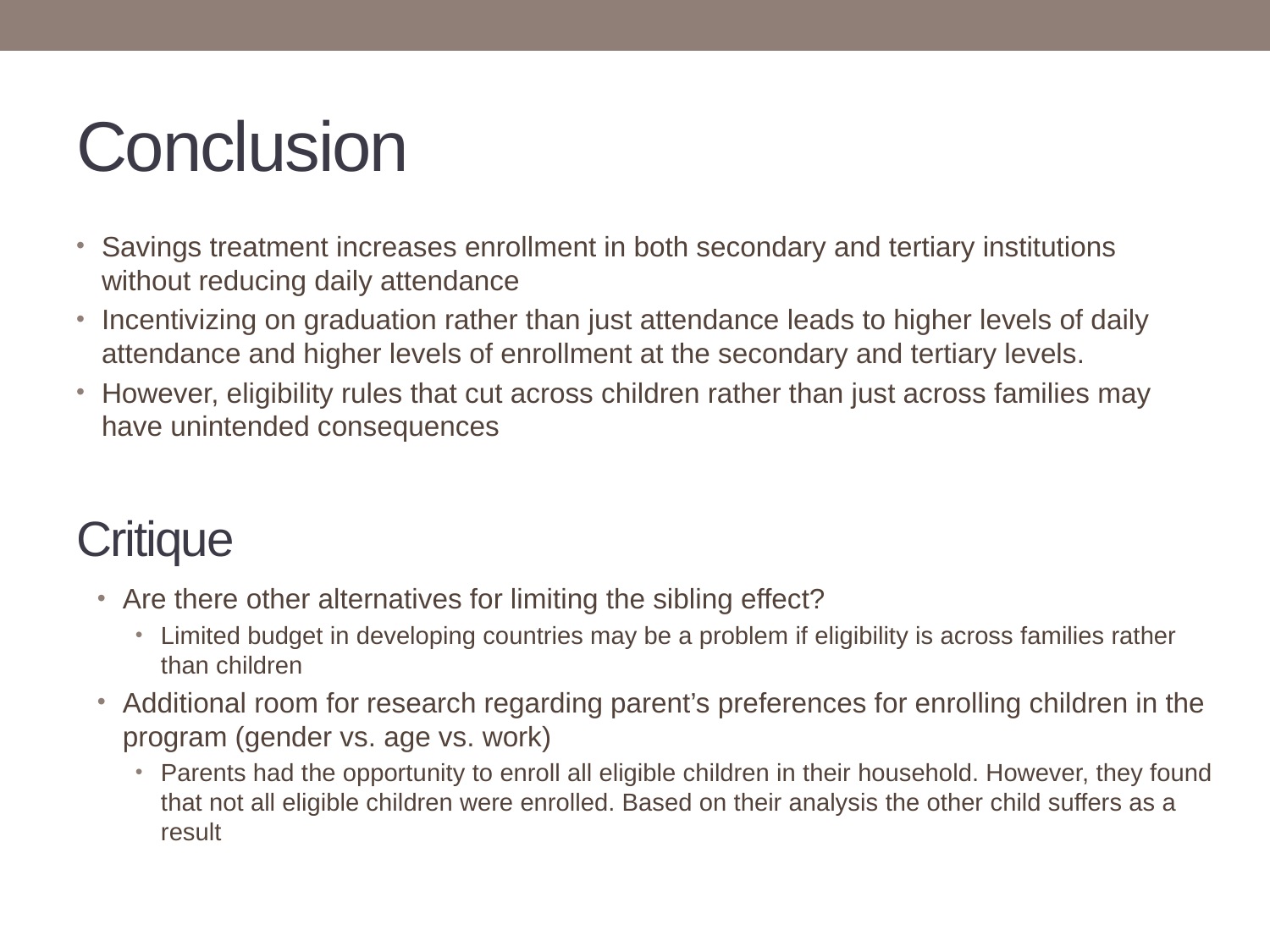

# Conclusion
Savings treatment increases enrollment in both secondary and tertiary institutions without reducing daily attendance
Incentivizing on graduation rather than just attendance leads to higher levels of daily attendance and higher levels of enrollment at the secondary and tertiary levels.
However, eligibility rules that cut across children rather than just across families may have unintended consequences
Critique
Are there other alternatives for limiting the sibling effect?
Limited budget in developing countries may be a problem if eligibility is across families rather than children
Additional room for research regarding parent’s preferences for enrolling children in the program (gender vs. age vs. work)
Parents had the opportunity to enroll all eligible children in their household. However, they found that not all eligible children were enrolled. Based on their analysis the other child suffers as a result